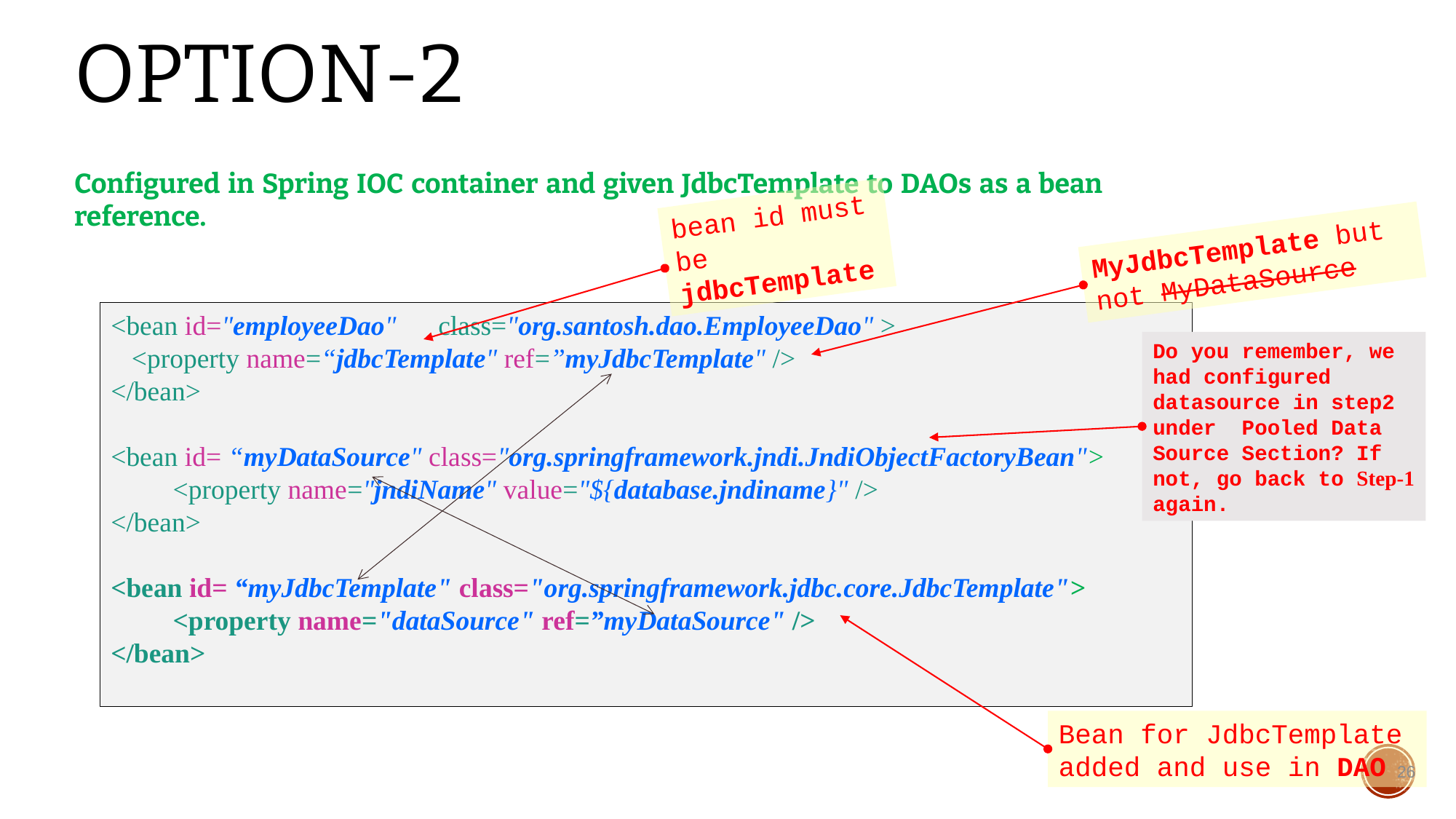

# Option-2
Configured in Spring IOC container and given JdbcTemplate to DAOs as a bean reference.
bean id must be jdbcTemplate
MyJdbcTemplate but not MyDataSource
<bean id="employeeDao" 	class="org.santosh.dao.EmployeeDao" >
   <property name=“jdbcTemplate" ref=”myJdbcTemplate" />
</bean>

<bean id= “myDataSource" class="org.springframework.jndi.JndiObjectFactoryBean">
         <property name="jndiName" value="${database.jndiname}" />
</bean>

<bean id= “myJdbcTemplate" class="org.springframework.jdbc.core.JdbcTemplate">
         <property name="dataSource" ref=”myDataSource" />
</bean>

Do you remember, we had configured datasource in step2 under  Pooled Data Source Section? If not, go back to Step-1 again.
Bean for JdbcTemplate added and use in DAO
26